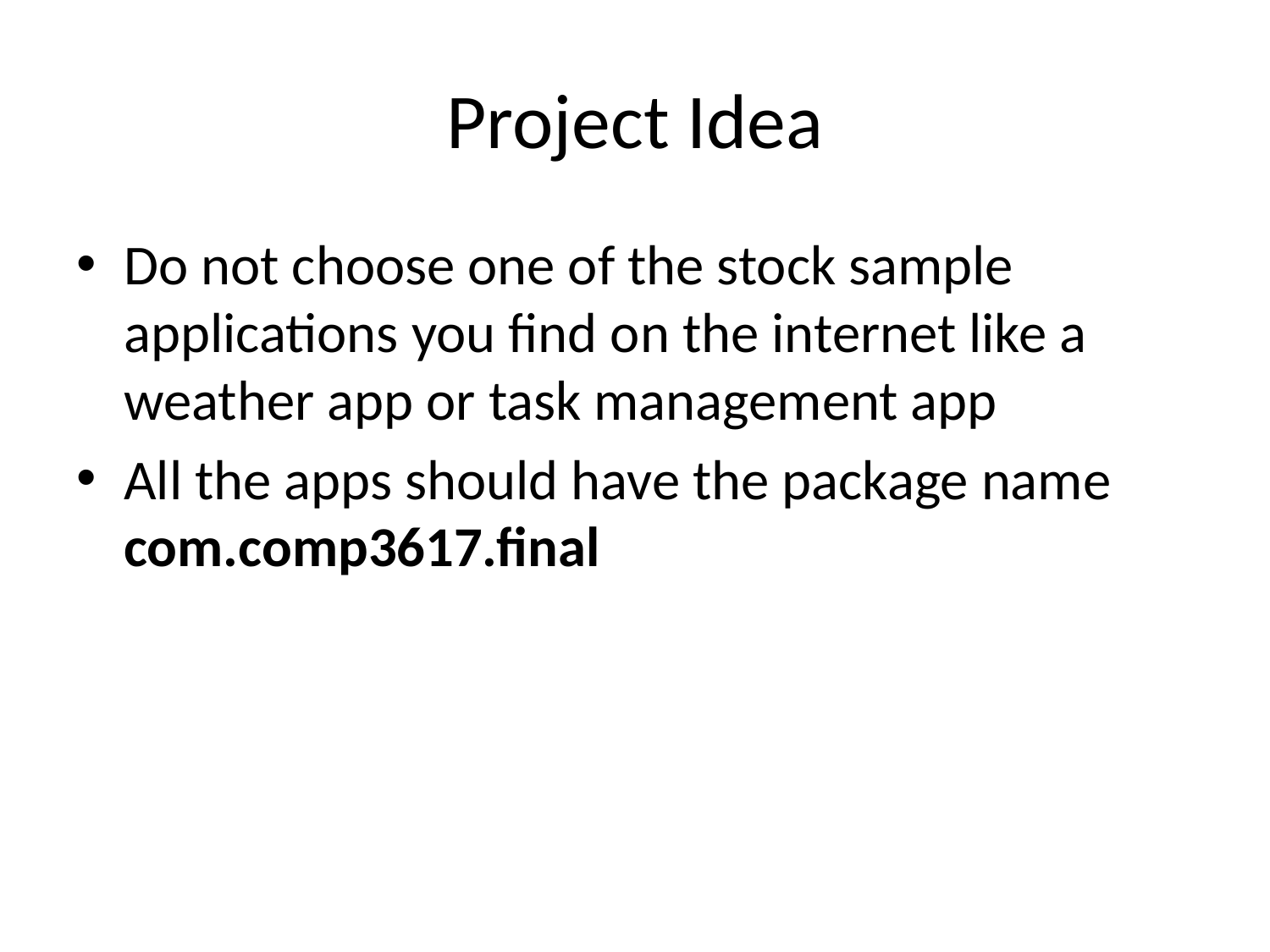

# Project Idea
Do not choose one of the stock sample applications you find on the internet like a weather app or task management app
All the apps should have the package name com.comp3617.final